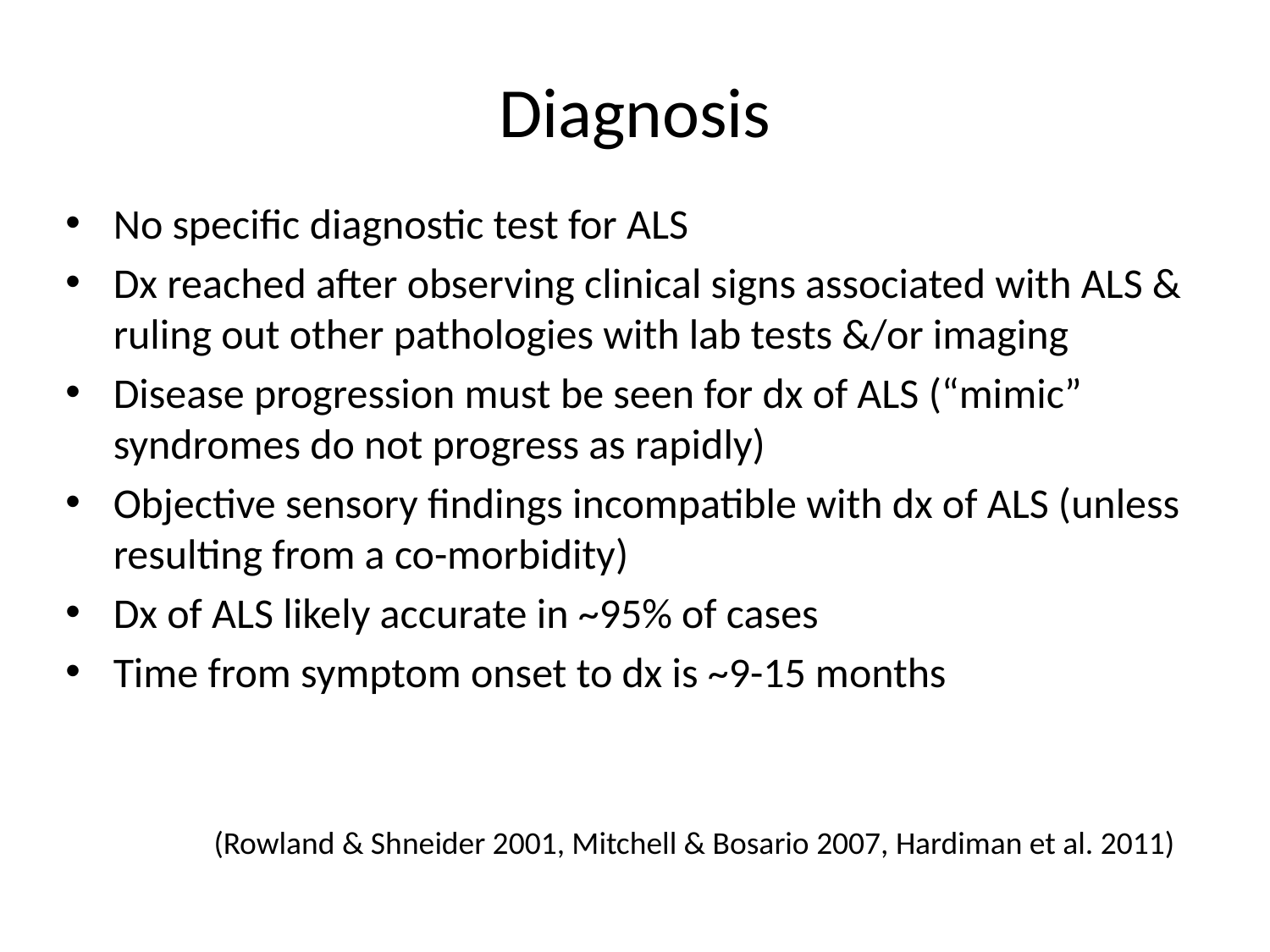

# Diagnosis
No specific diagnostic test for ALS
Dx reached after observing clinical signs associated with ALS & ruling out other pathologies with lab tests &/or imaging
Disease progression must be seen for dx of ALS (“mimic” syndromes do not progress as rapidly)
Objective sensory findings incompatible with dx of ALS (unless resulting from a co-morbidity)
Dx of ALS likely accurate in ~95% of cases
Time from symptom onset to dx is ~9-15 months
(Rowland & Shneider 2001, Mitchell & Bosario 2007, Hardiman et al. 2011)